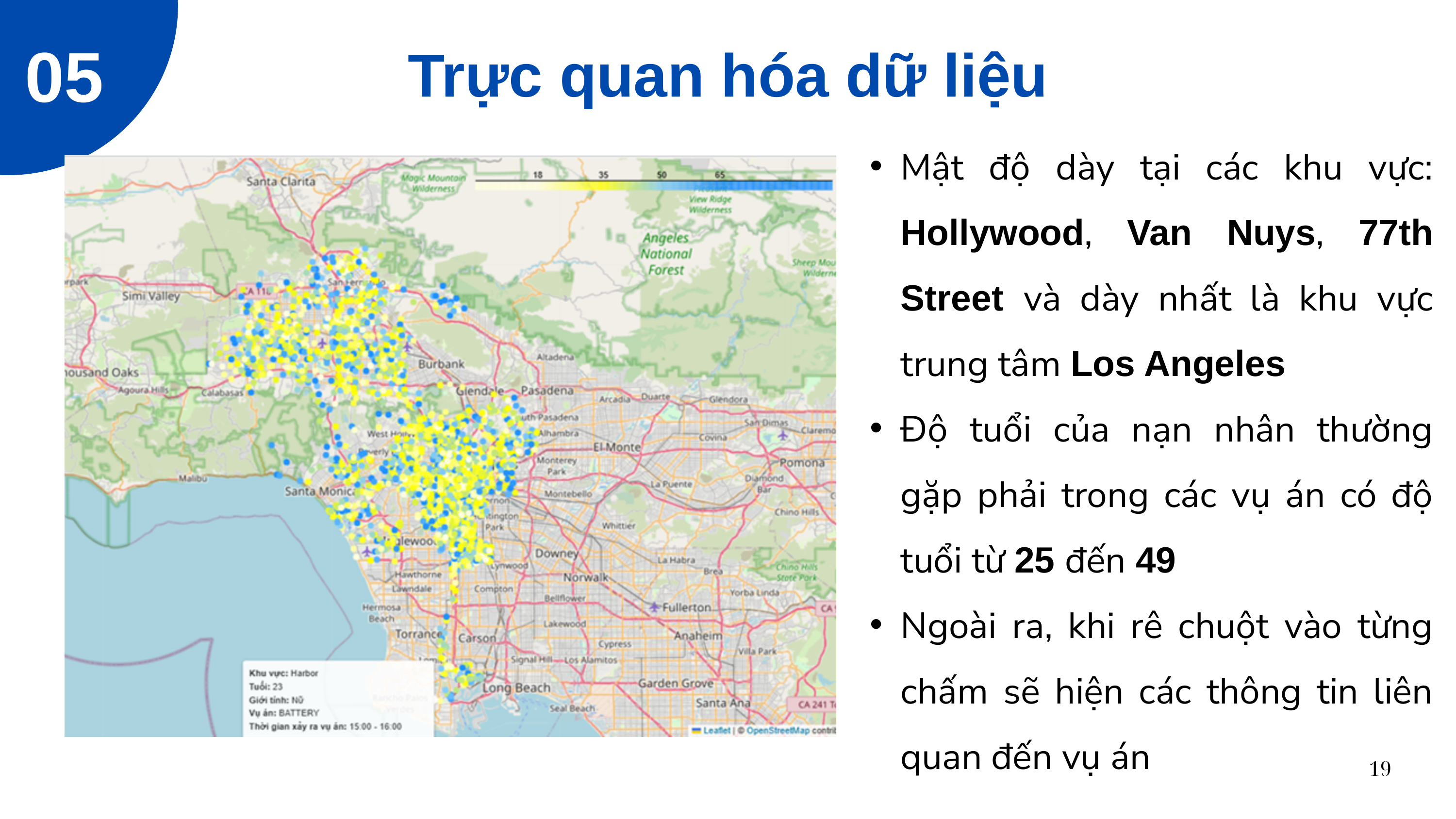

05
Trực quan hóa dữ liệu
Mật độ dày tại các khu vực: Hollywood, Van Nuys, 77th Street và dày nhất là khu vực trung tâm Los Angeles
Độ tuổi của nạn nhân thường gặp phải trong các vụ án có độ tuổi từ 25 đến 49
Ngoài ra, khi rê chuột vào từng chấm sẽ hiện các thông tin liên quan đến vụ án

19